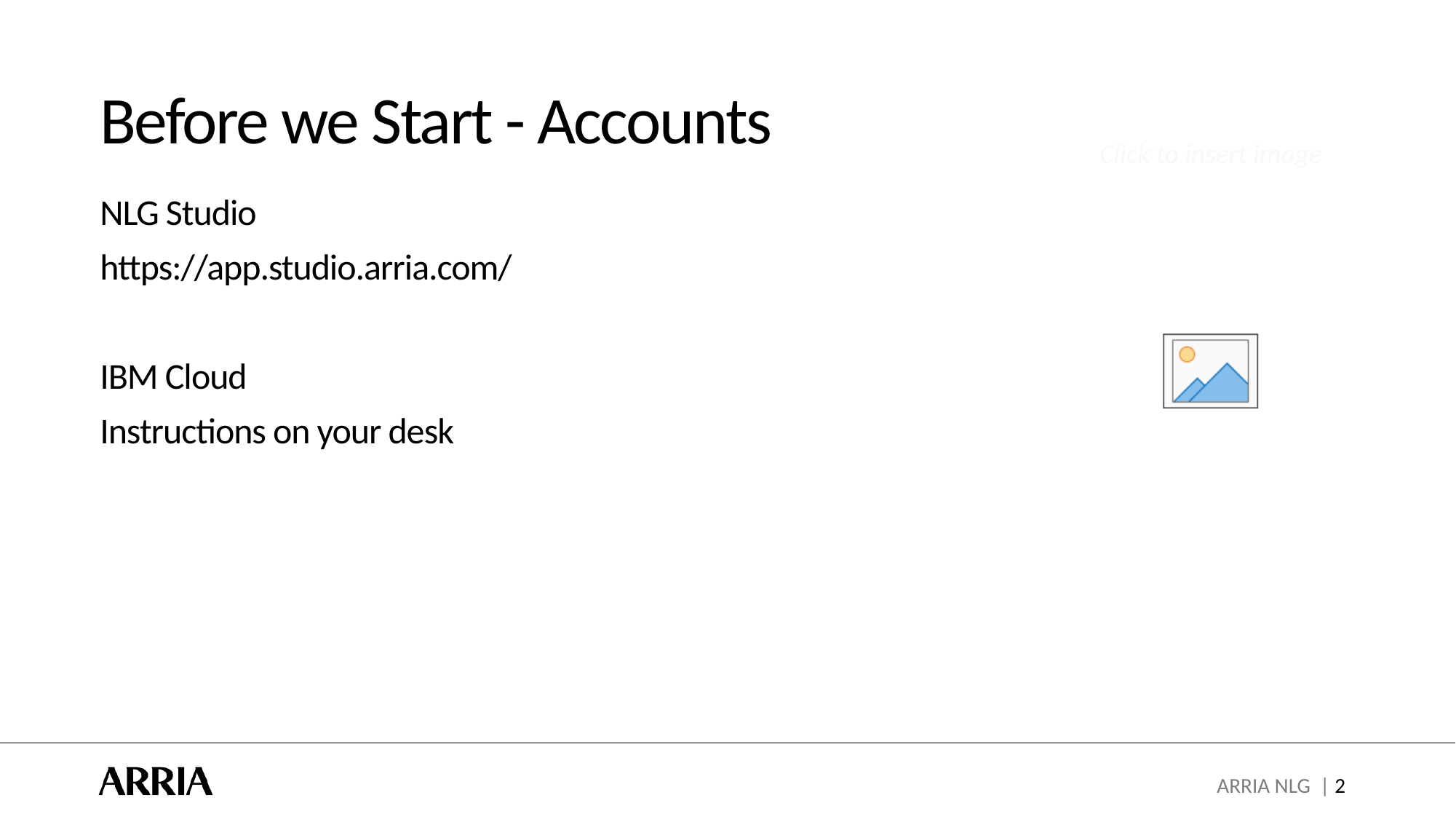

# Before we Start - Accounts
NLG Studio
https://app.studio.arria.com/

IBM Cloud
Instructions on your desk